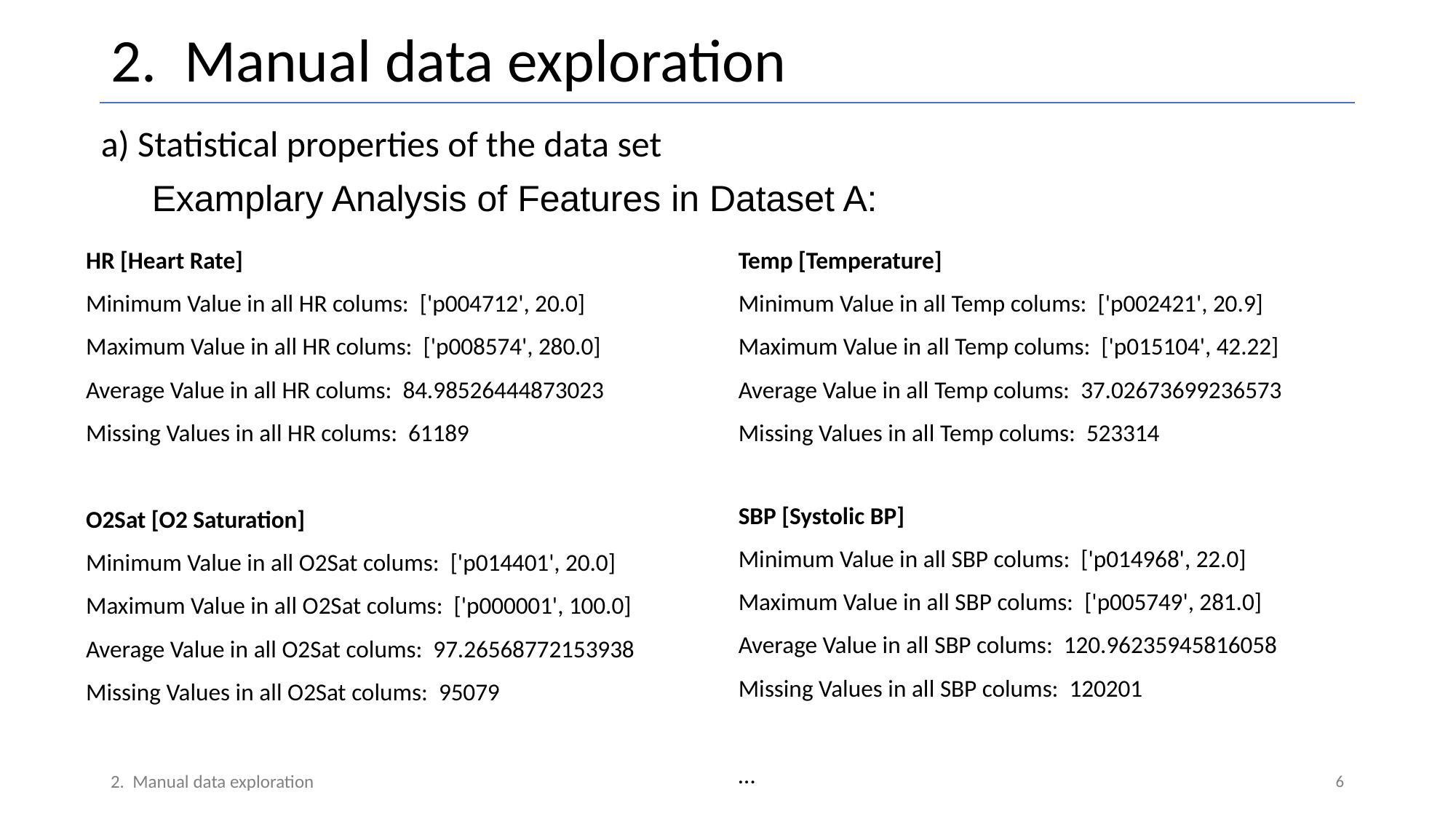

# 2.  Manual data exploration
a) Statistical properties of the data set
     Examplary Analysis of Features in Dataset A:

HR [Heart Rate]
Minimum Value in all HR colums:  ['p004712', 20.0]
Maximum Value in all HR colums:  ['p008574', 280.0]
Average Value in all HR colums:  84.98526444873023
Missing Values in all HR colums:  61189

O2Sat [O2 Saturation]
Minimum Value in all O2Sat colums:  ['p014401', 20.0]
Maximum Value in all O2Sat colums:  ['p000001', 100.0]
Average Value in all O2Sat colums:  97.26568772153938
Missing Values in all O2Sat colums:  95079

Temp [Temperature]
Minimum Value in all Temp colums:  ['p002421', 20.9]
Maximum Value in all Temp colums:  ['p015104', 42.22]
Average Value in all Temp colums:  37.02673699236573
Missing Values in all Temp colums:  523314

SBP [Systolic BP]
Minimum Value in all SBP colums:  ['p014968', 22.0]
Maximum Value in all SBP colums:  ['p005749', 281.0]
Average Value in all SBP colums:  120.96235945816058
Missing Values in all SBP colums:  120201

…

6
2.  Manual data exploration